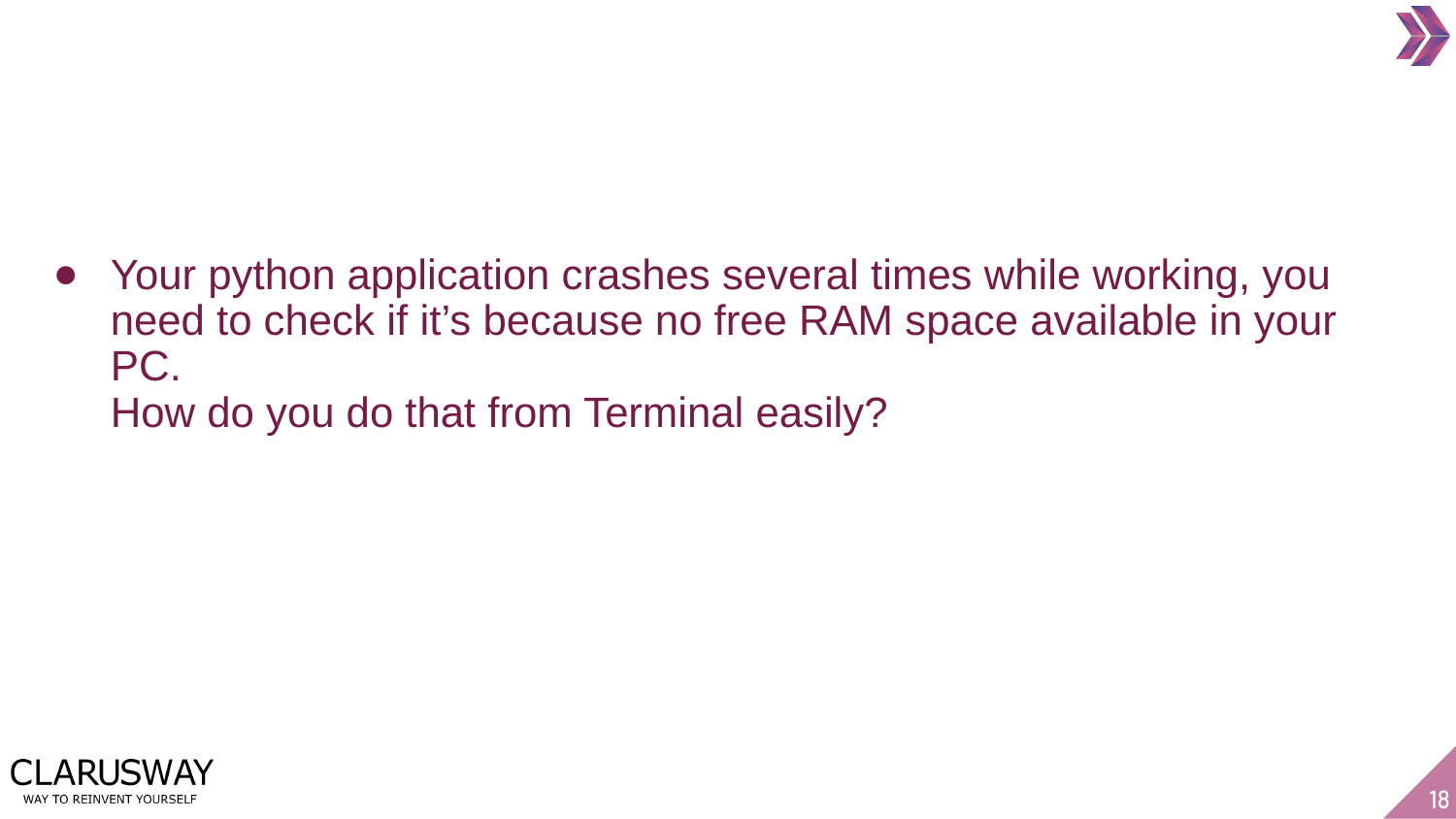

Your python application crashes several times while working, you need to check if it’s because no free RAM space available in your PC.
How do you do that from Terminal easily?

18